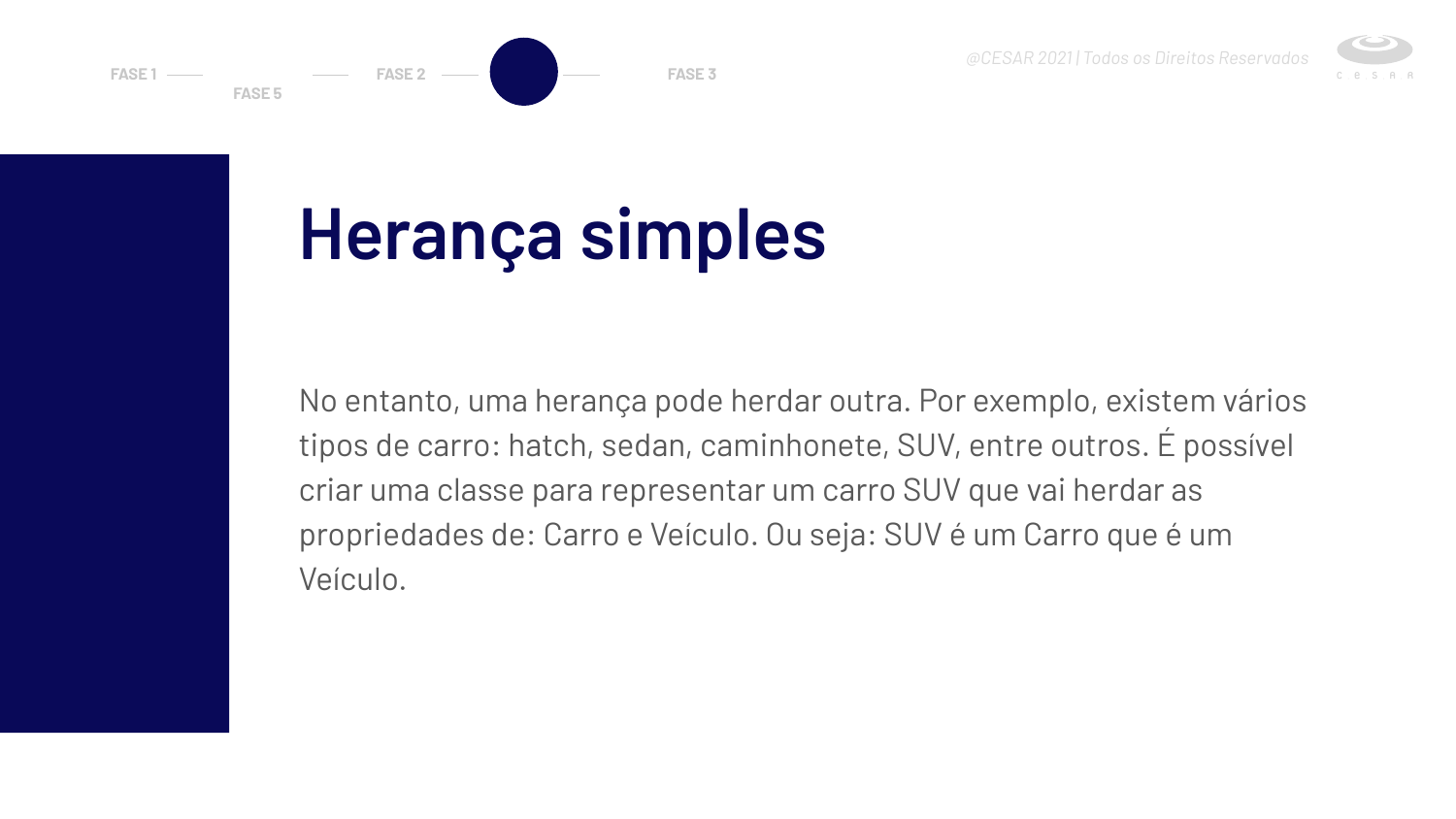

@CESAR 2021 | Todos os Direitos Reservados

        FASE 1		FASE 2 		FASE 3                       FASE 4                     FASE 5

Herança simples
No entanto, uma herança pode herdar outra. Por exemplo, existem vários tipos de carro: hatch, sedan, caminhonete, SUV, entre outros. É possível criar uma classe para representar um carro SUV que vai herdar as propriedades de: Carro e Veículo. Ou seja: SUV é um Carro que é um Veículo.